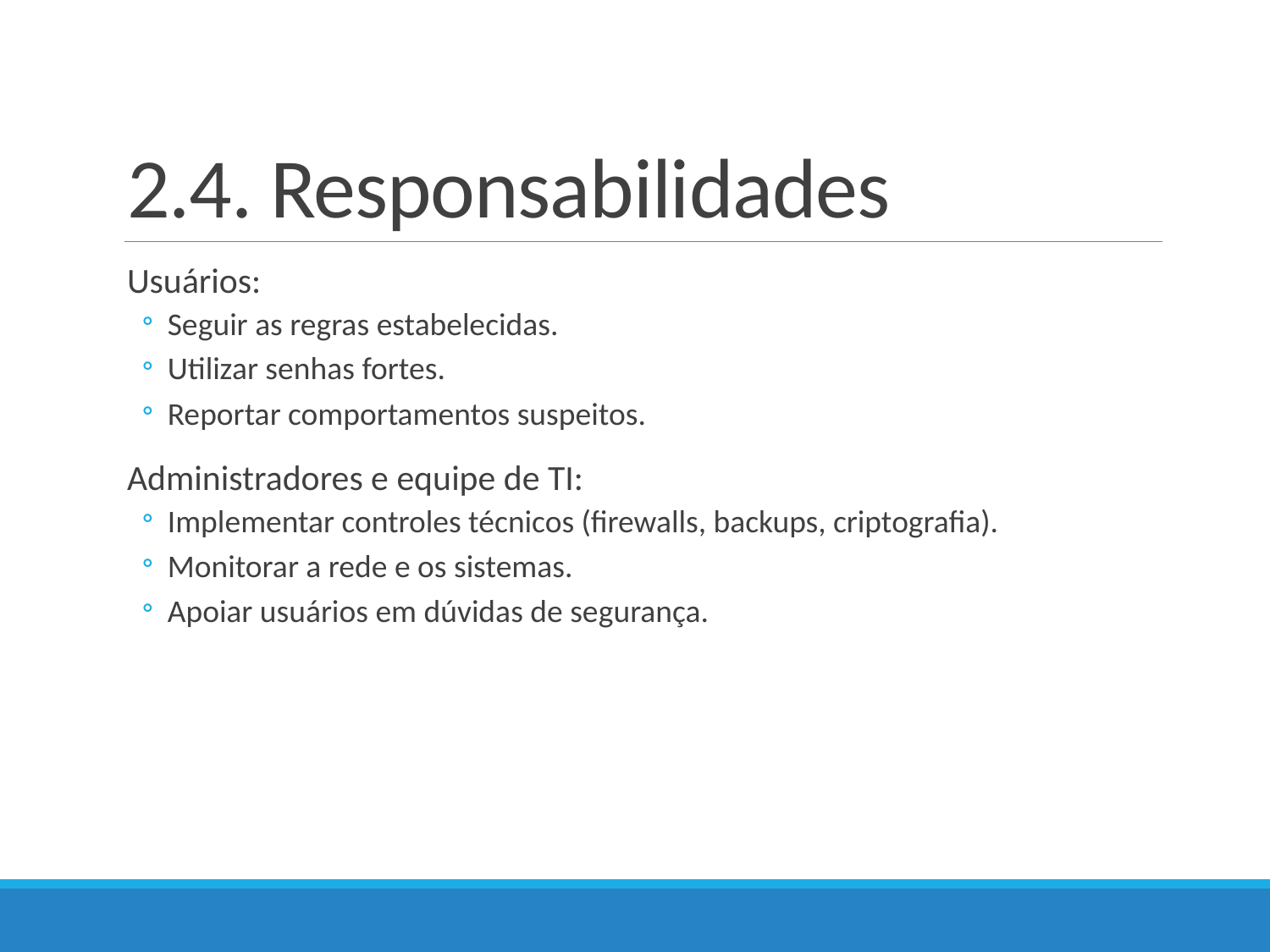

# 2.4. Responsabilidades
Usuários:
Seguir as regras estabelecidas.
Utilizar senhas fortes.
Reportar comportamentos suspeitos.
Administradores e equipe de TI:
Implementar controles técnicos (firewalls, backups, criptografia).
Monitorar a rede e os sistemas.
Apoiar usuários em dúvidas de segurança.